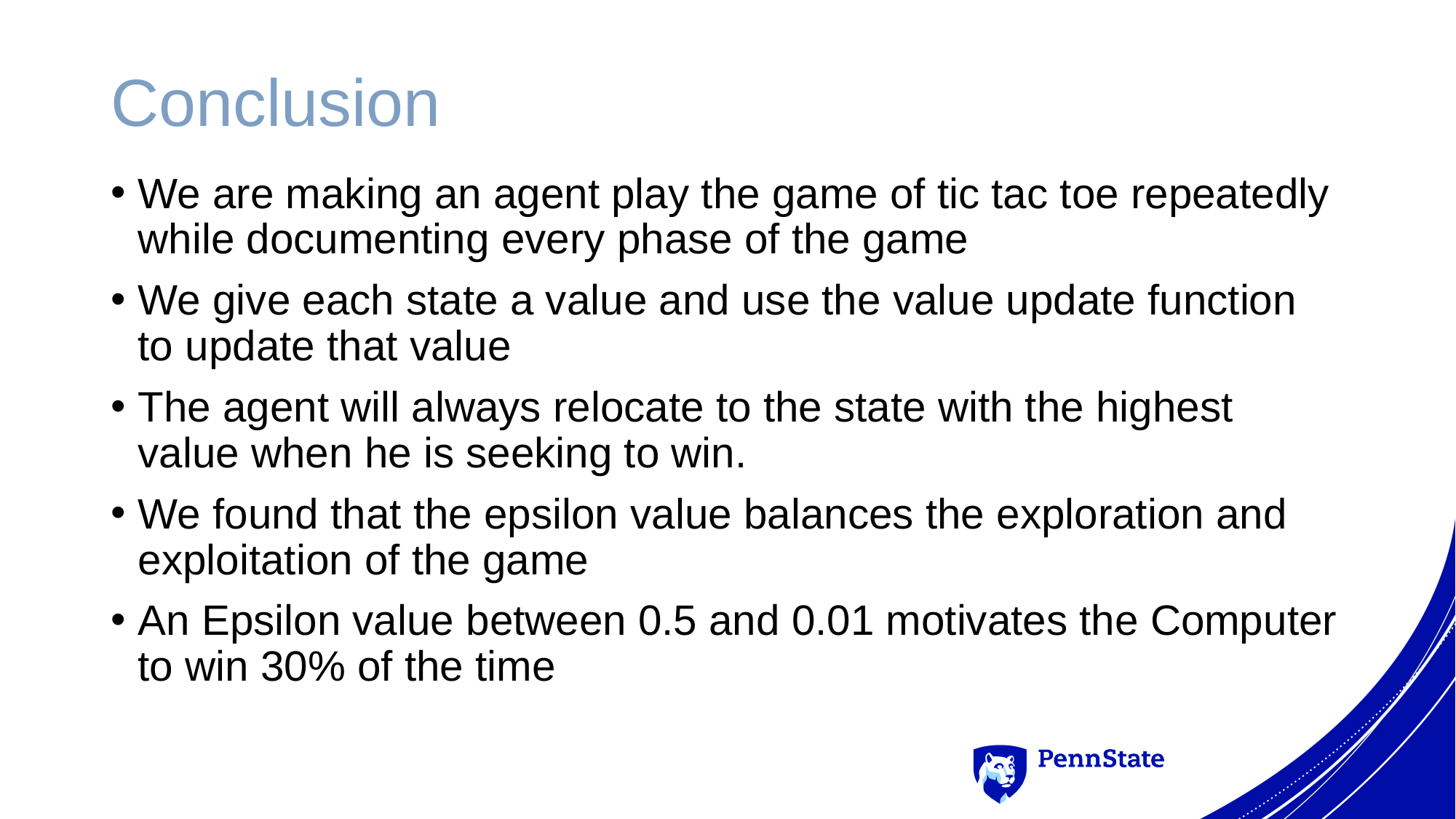

# Conclusion
We are making an agent play the game of tic tac toe repeatedly while documenting every phase of the game
We give each state a value and use the value update function to update that value
The agent will always relocate to the state with the highest value when he is seeking to win.
We found that the epsilon value balances the exploration and exploitation of the game
An Epsilon value between 0.5 and 0.01 motivates the Computer to win 30% of the time